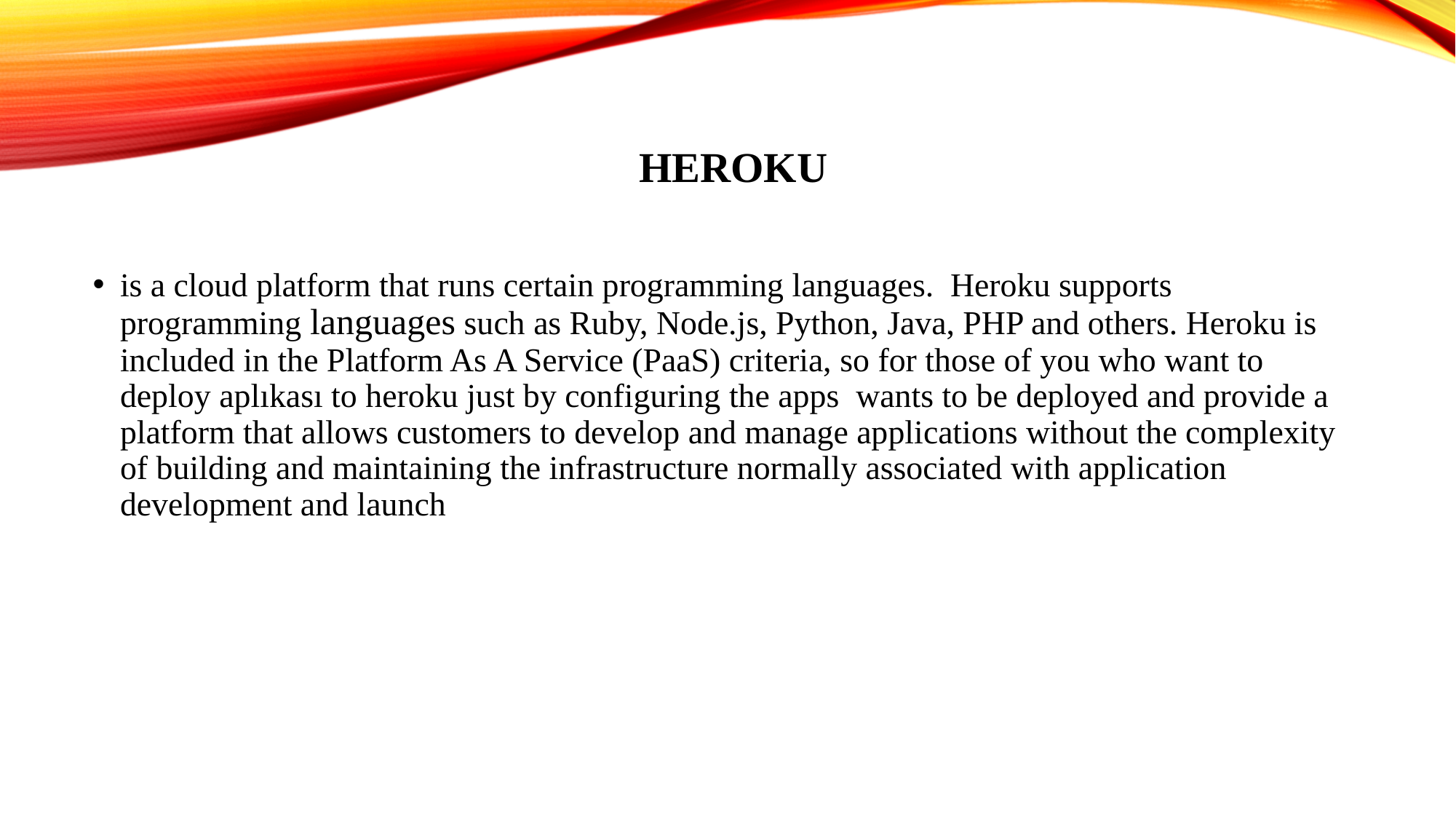

# HEROKU
is a cloud platform that runs certain programming languages.  Heroku supports programming languages ​​such as Ruby, Node.js, Python, Java, PHP and others. Heroku is included in the Platform As A Service (PaaS) criteria, so for those of you who want to deploy aplıkası to heroku just by configuring the apps  wants to be deployed and provide a platform that allows customers to develop and manage applications without the complexity of building and maintaining the infrastructure normally associated with application development and launch